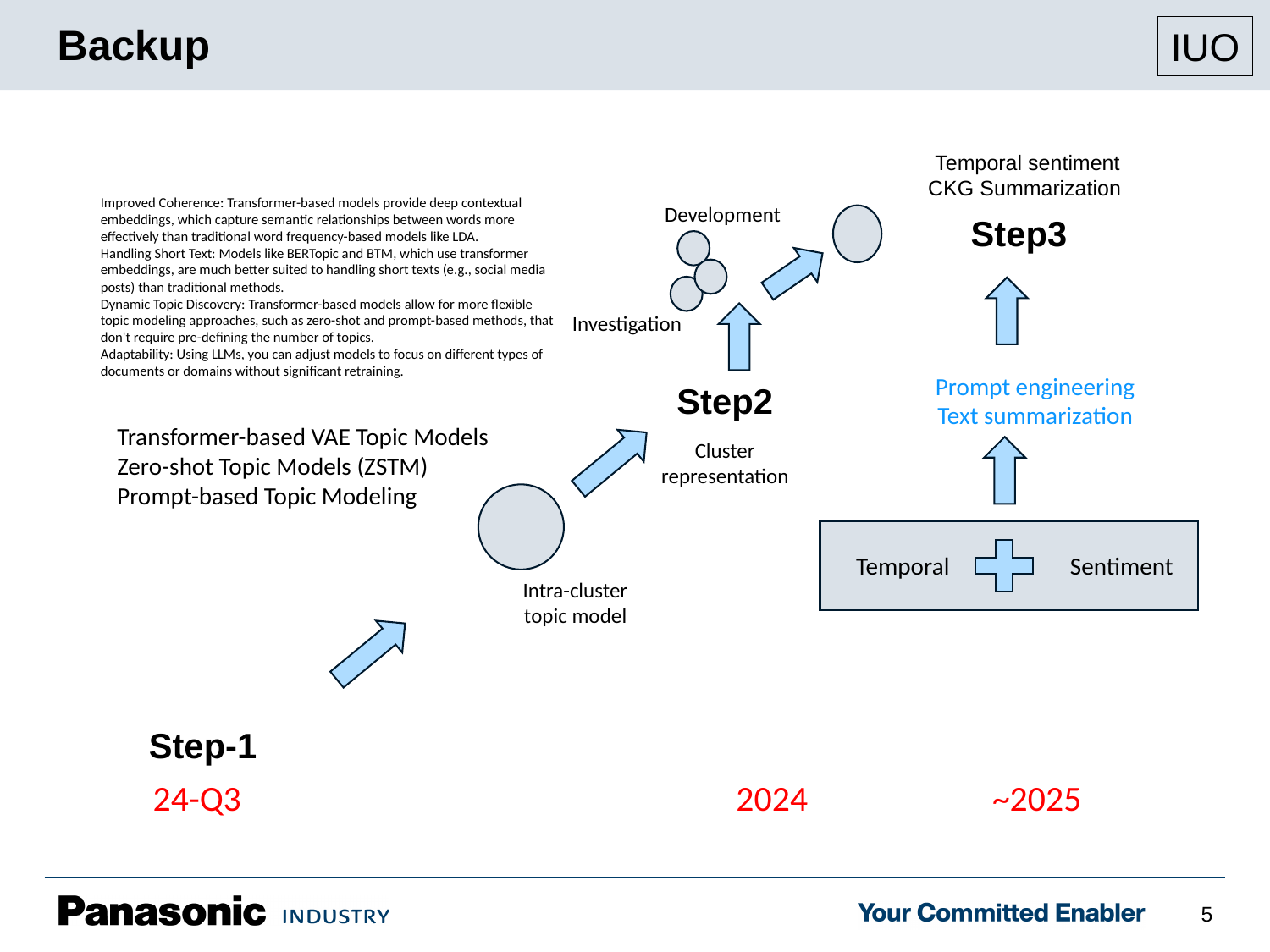

# Backup
Temporal sentiment
CKG Summarization
Improved Coherence: Transformer-based models provide deep contextual embeddings, which capture semantic relationships between words more effectively than traditional word frequency-based models like LDA.
Handling Short Text: Models like BERTopic and BTM, which use transformer embeddings, are much better suited to handling short texts (e.g., social media posts) than traditional methods.
Dynamic Topic Discovery: Transformer-based models allow for more flexible topic modeling approaches, such as zero-shot and prompt-based methods, that don't require pre-defining the number of topics.
Adaptability: Using LLMs, you can adjust models to focus on different types of documents or domains without significant retraining.
Development

Step3

Investigation

Prompt engineering
Text summarization
Step2
Transformer-based VAE Topic Models
Zero-shot Topic Models (ZSTM)
Prompt-based Topic Modeling
Cluster representation

Temporal
Sentiment
Intra-cluster topic model

Step-1
24-Q3
2024
~2025
5